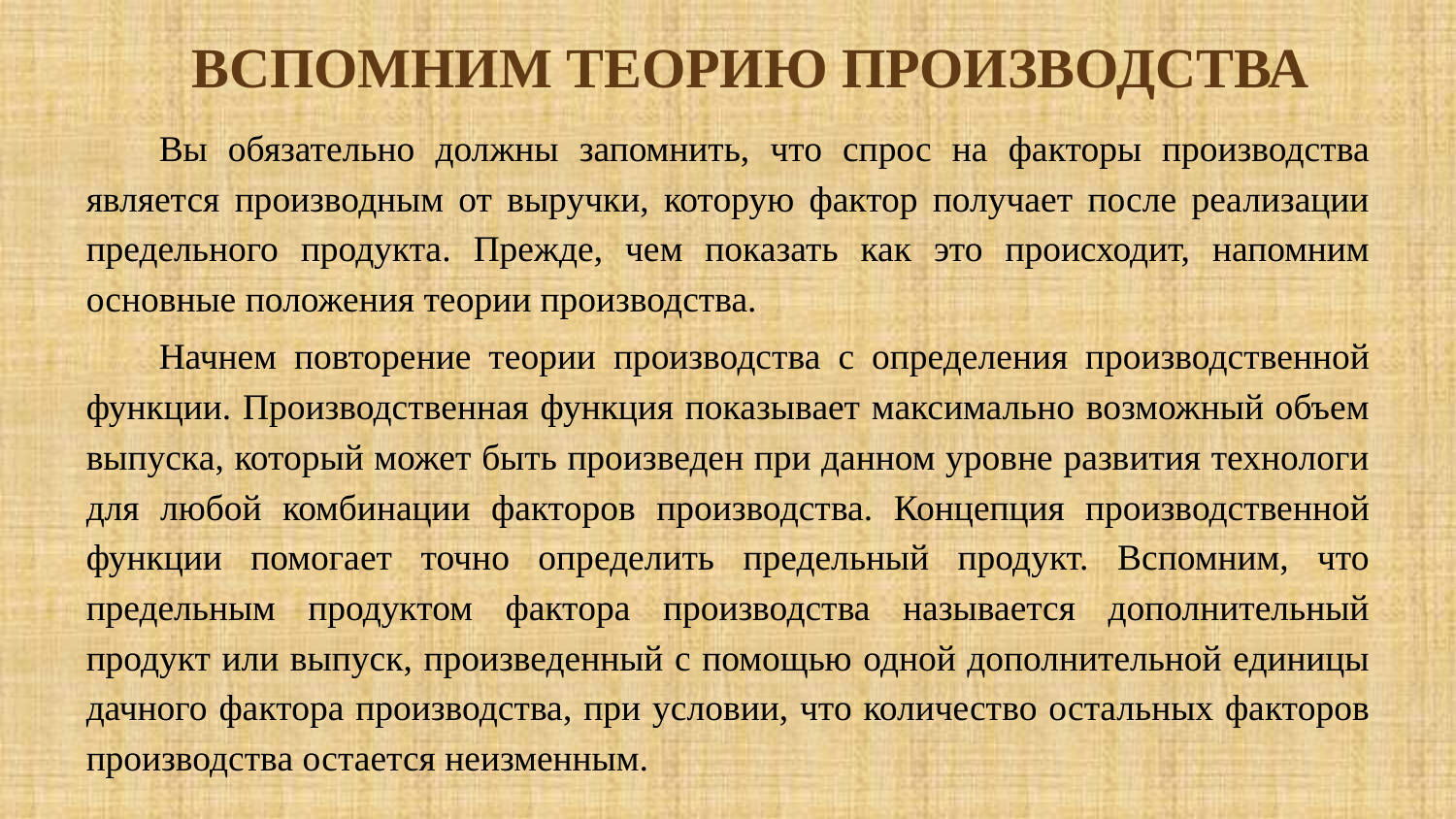

# Вспомним теорию производства
Вы обязательно должны запомнить, что спрос на факторы производства является производным от выручки, которую фактор получает после реализации предельного продукта. Прежде, чем показать как это происходит, напомним основные положения теории производства.
Начнем повторение теории производства с определения производственной функции. Производственная функция показывает максимально возможный объем выпуска, который может быть произведен при данном уровне развития технологи для любой комбинации факторов производства. Концепция производственной функции помогает точно определить предельный продукт. Вспомним, что предельным продуктом фактора производства называется дополнительный продукт или выпуск, произведенный с помощью одной дополнительной единицы дачного фактора производства, при условии, что количество остальных факторов производства остается неизменным.